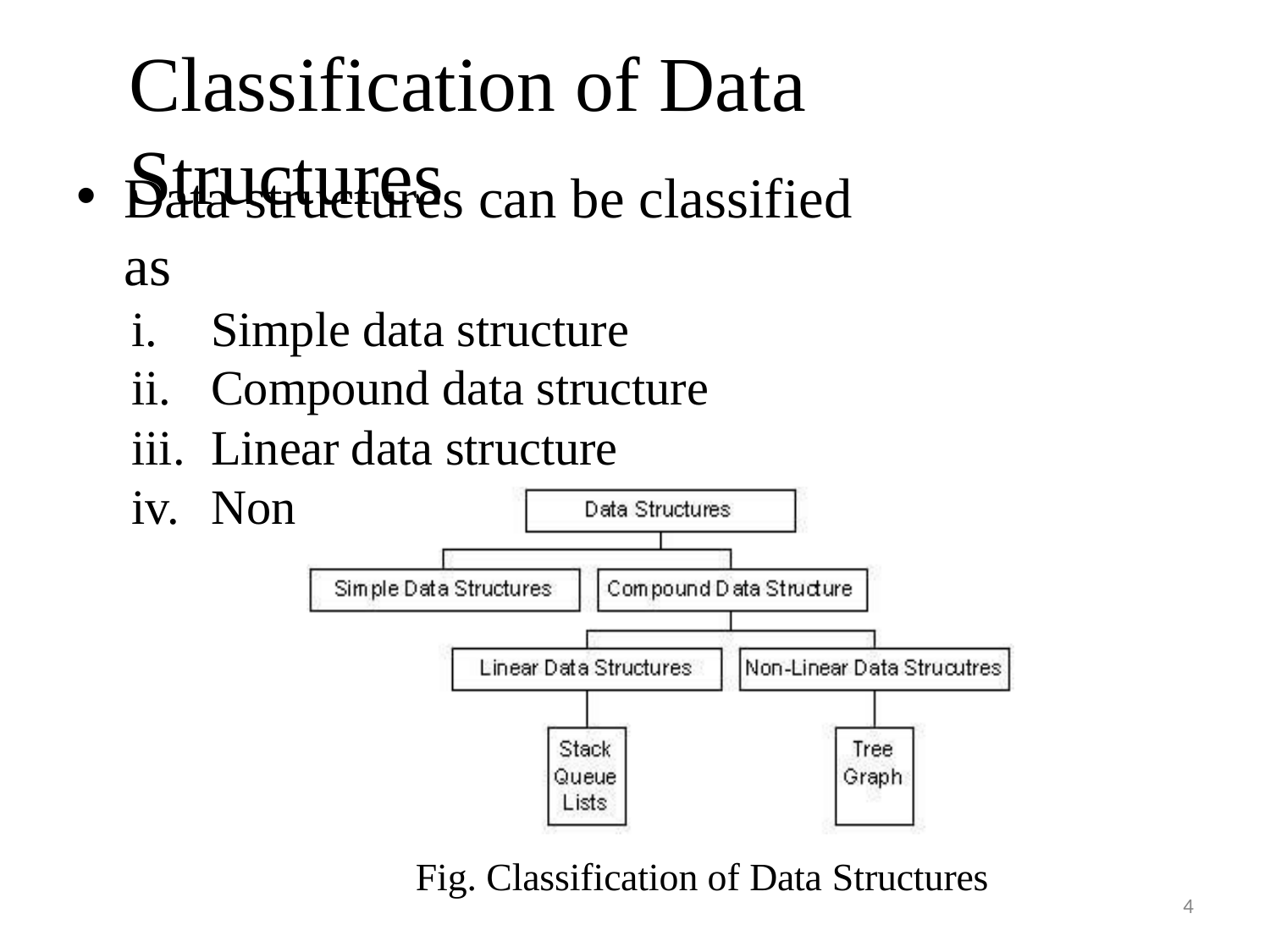

# Classification of Data Structures
Data structures can be classified as
Simple data structure
Compound data structure
Linear data structure
Non linear data structure

Fig. Classification of Data Structures
4